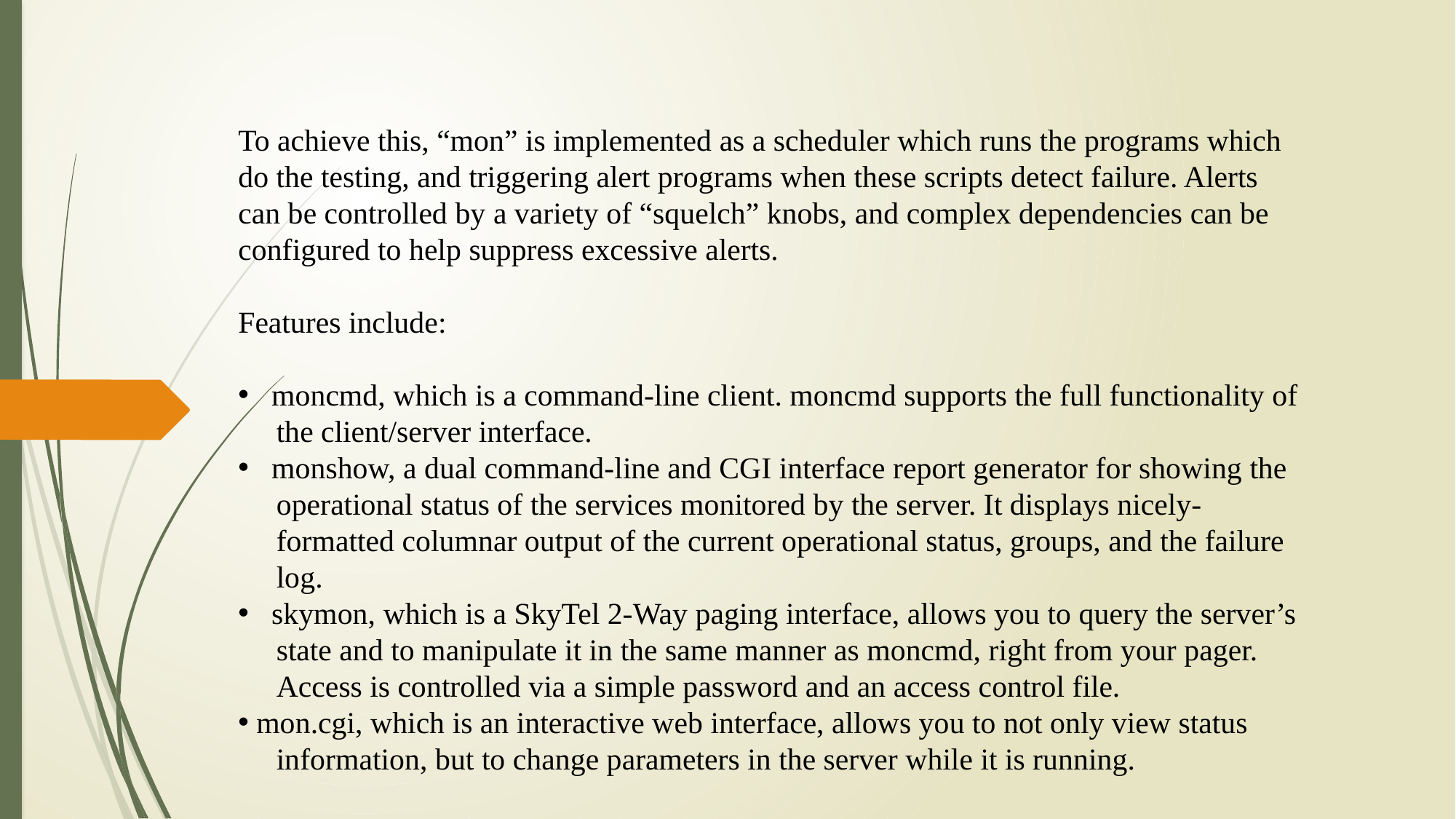

To achieve this, “mon” is implemented as a scheduler which runs the programs which do the testing, and triggering alert programs when these scripts detect failure. Alerts can be controlled by a variety of “squelch” knobs, and complex dependencies can be configured to help suppress excessive alerts.

Features include:

   moncmd, which is a command-line client. moncmd supports the full functionality of
     the client/server interface.
   monshow, a dual command-line and CGI interface report generator for showing the
     operational status of the services monitored by the server. It displays nicely-
     formatted columnar output of the current operational status, groups, and the failure
     log.
   skymon, which is a SkyTel 2-Way paging interface, allows you to query the server’s
     state and to manipulate it in the same manner as moncmd, right from your pager.
     Access is controlled via a simple password and an access control file.
 mon.cgi, which is an interactive web interface, allows you to not only view status
     information, but to change parameters in the server while it is running.